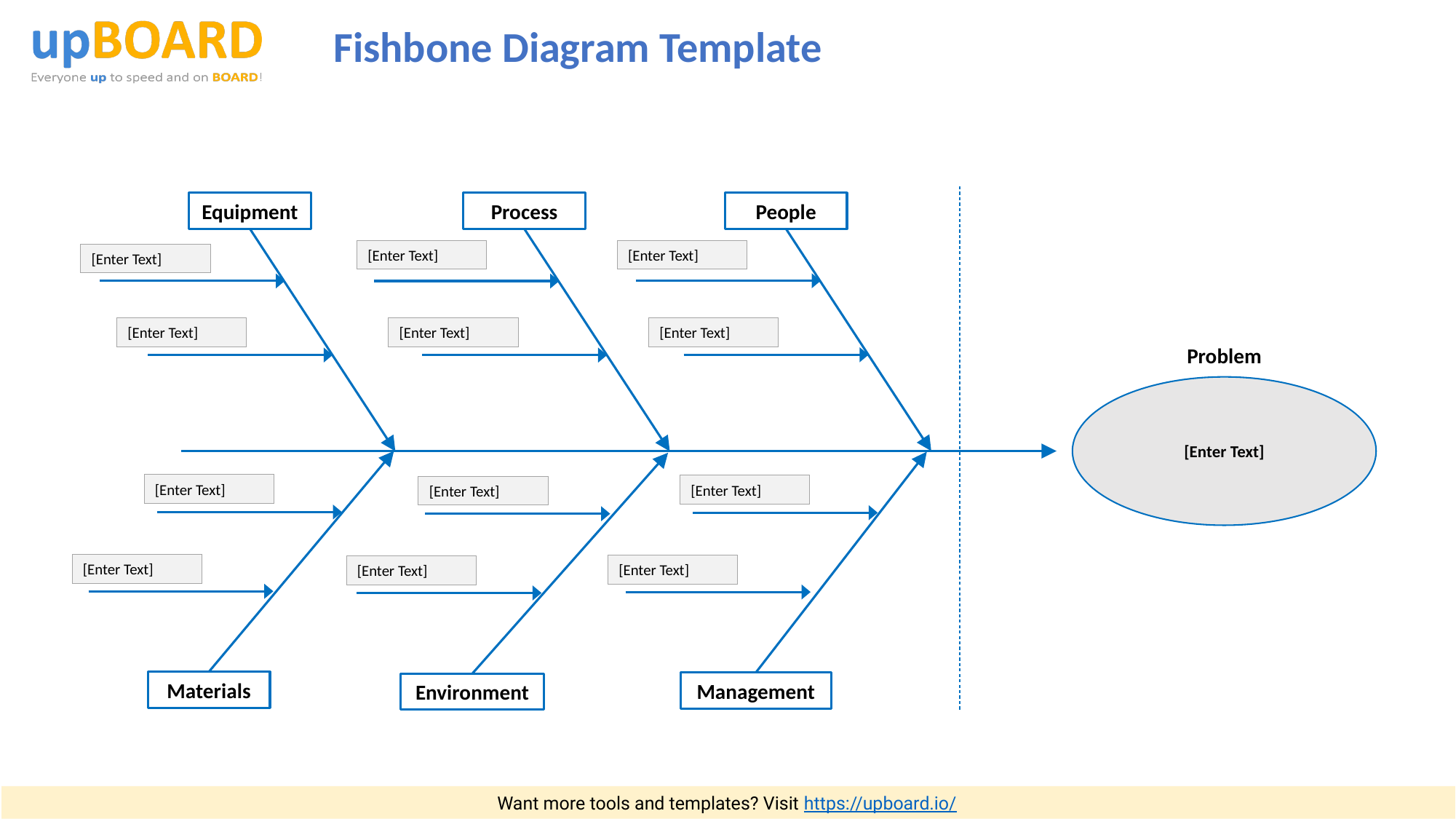

# Fishbone Diagram Template
People
Equipment
Process
[Enter Text]
[Enter Text]
[Enter Text]
[Enter Text]
[Enter Text]
[Enter Text]
Problem
[Enter Text]
[Enter Text]
[Enter Text]
[Enter Text]
[Enter Text]
[Enter Text]
[Enter Text]
Materials
Management
Environment
Want more tools and templates? Visit https://upboard.io/